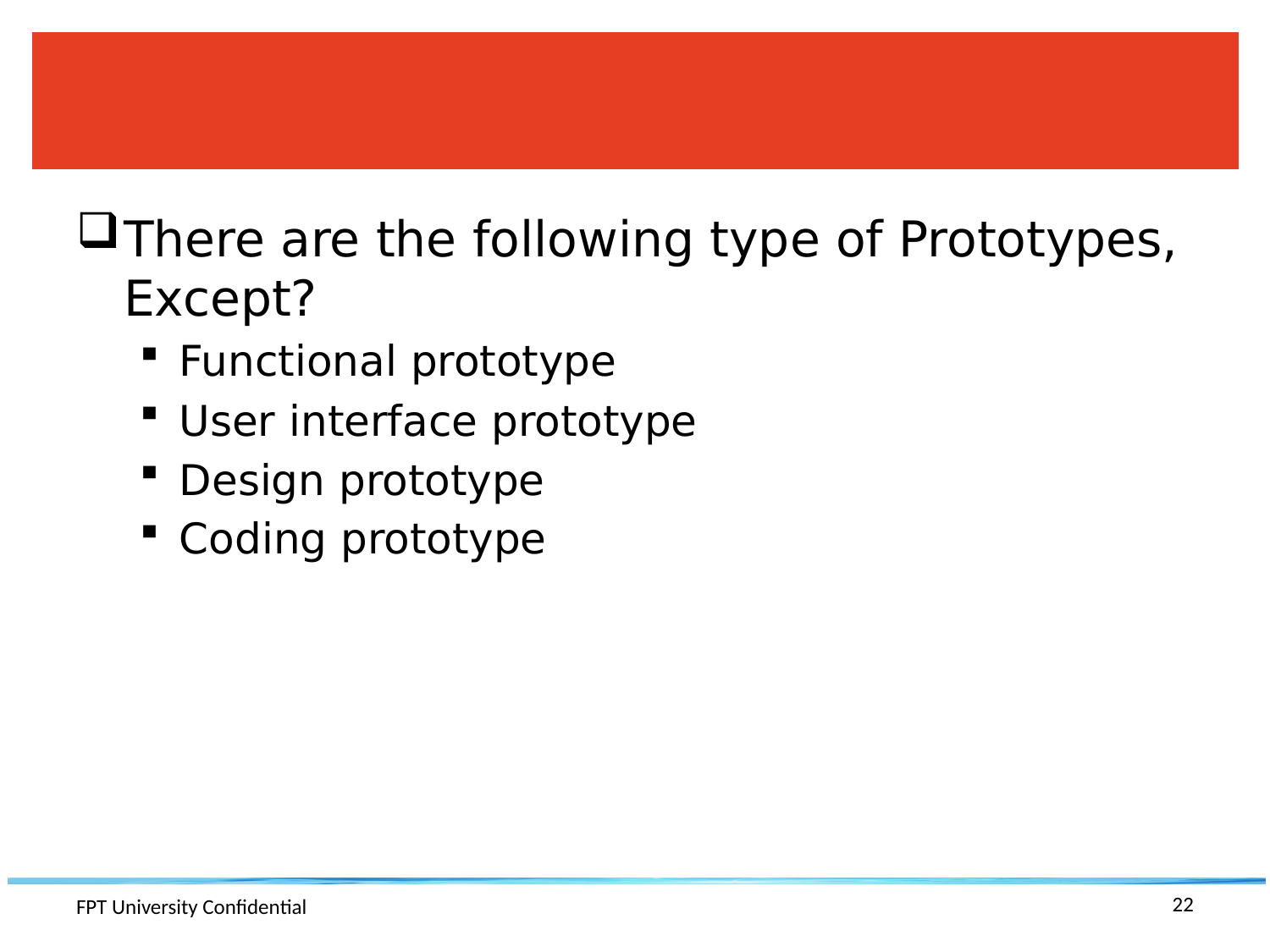

#
There are the following type of Prototypes, Except?
Functional prototype
User interface prototype
Design prototype
Coding prototype